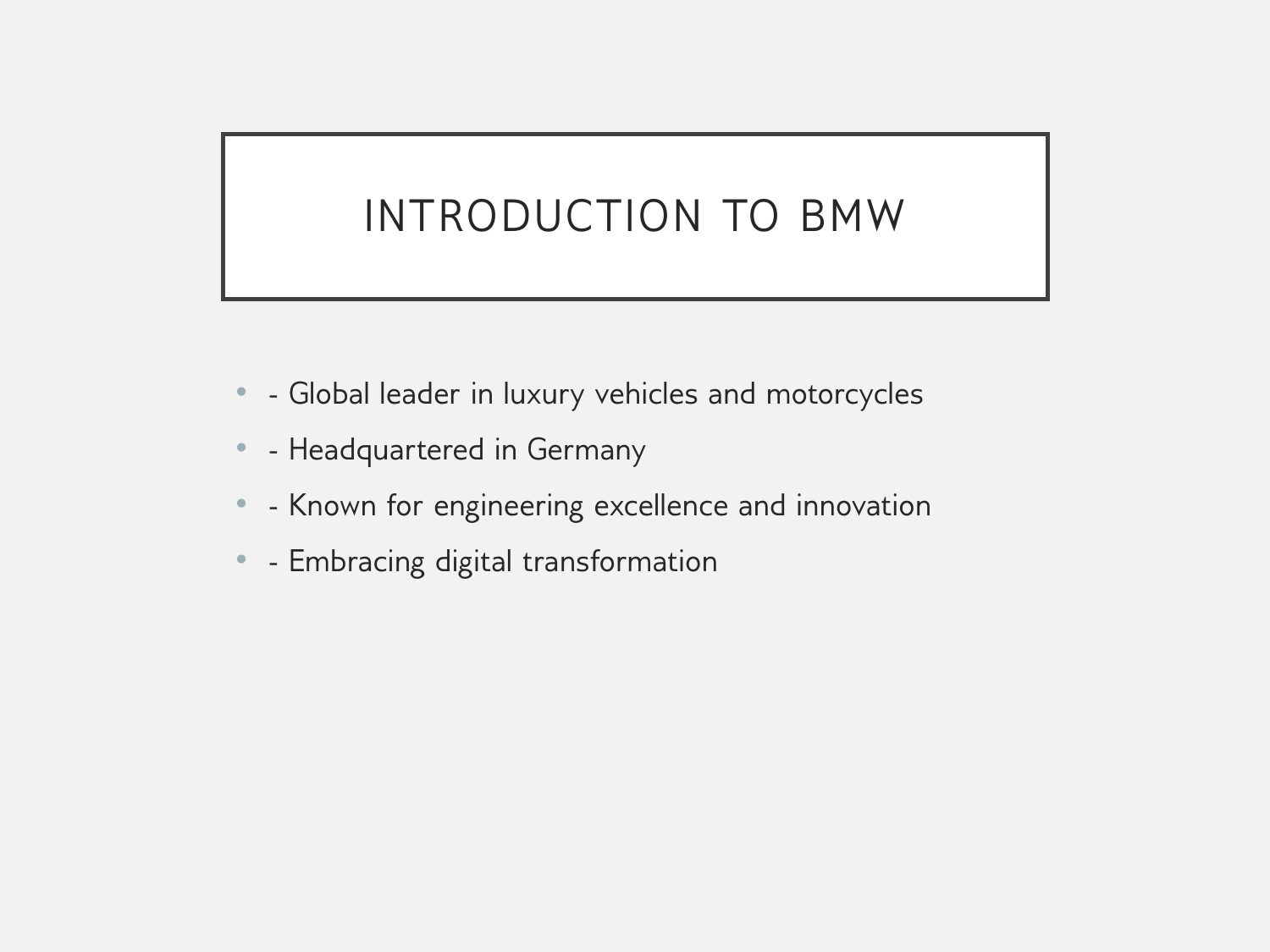

# Introduction to BMW
- Global leader in luxury vehicles and motorcycles
- Headquartered in Germany
- Known for engineering excellence and innovation
- Embracing digital transformation